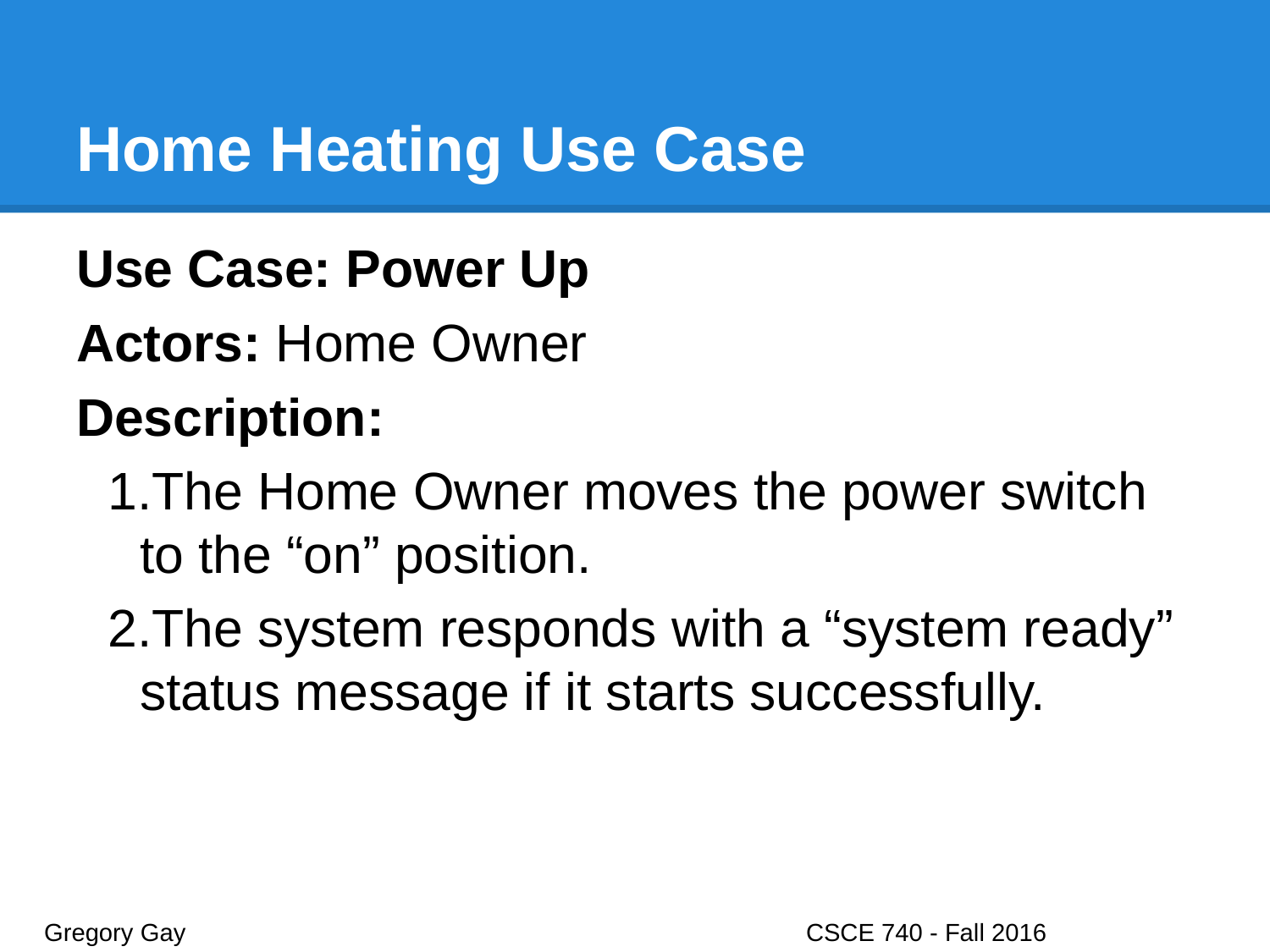

# Home Heating Use Case
Use Case: Power Up
Actors: Home Owner
Description:
The Home Owner moves the power switch to the “on” position.
The system responds with a “system ready” status message if it starts successfully.
Gregory Gay					CSCE 740 - Fall 2016								15